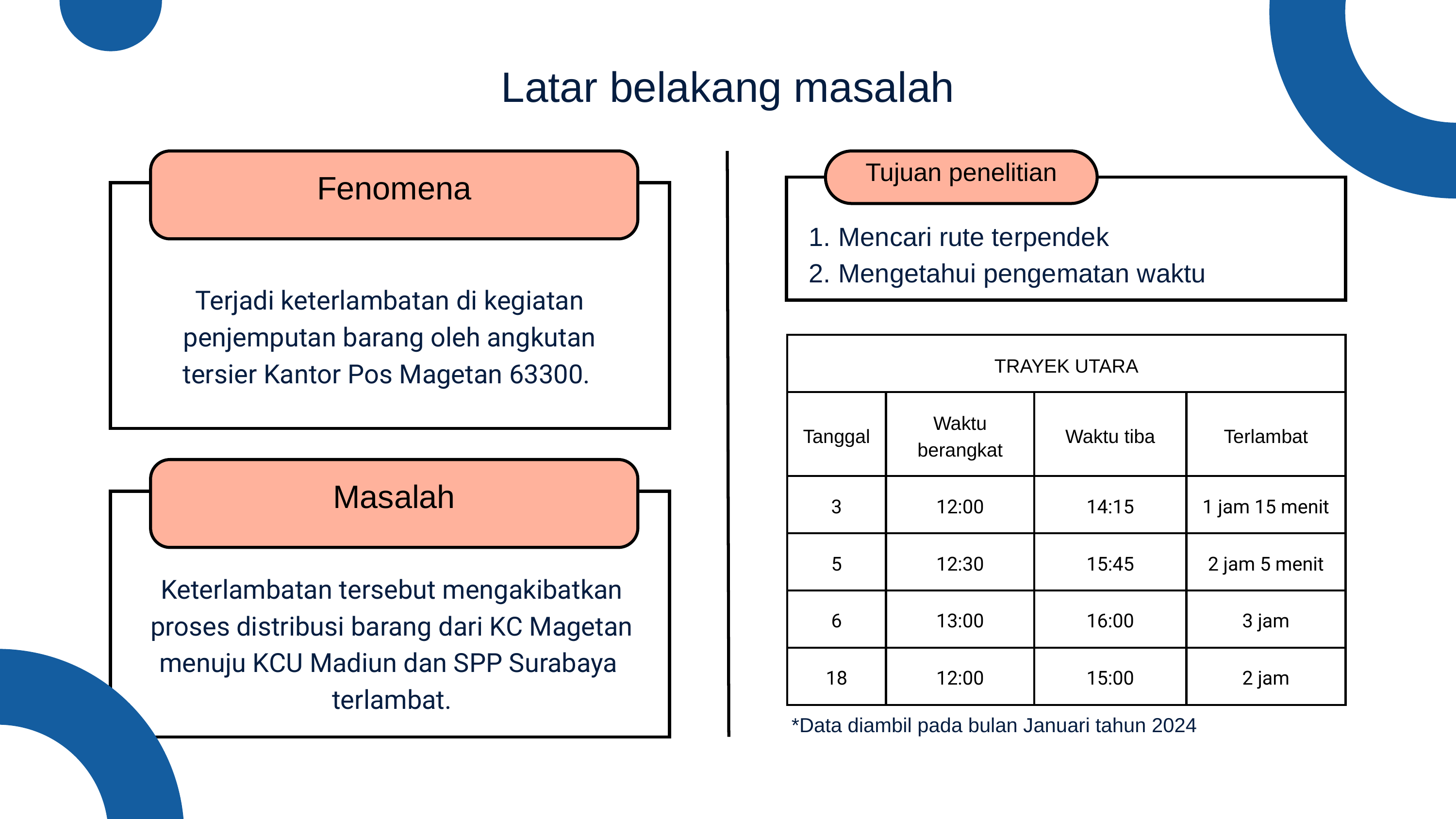

Latar belakang masalah

Fenomena

Tujuan penelitian

dxx

dxx
 Mencari rute terpendek
 Mengetahui pengematan waktu
Terjadi keterlambatan di kegiatan penjemputan barang oleh angkutan tersier Kantor Pos Magetan 63300.
| TRAYEK UTARA | TRAYEK UTARA | TRAYEK UTARA | TRAYEK UTARA |
| --- | --- | --- | --- |
| Tanggal | Waktu berangkat | Waktu tiba | Terlambat |
| 3 | 12:00 | 14:15 | 1 jam 15 menit |
| 5 | 12:30 | 15:45 | 2 jam 5 menit |
| 6 | 13:00 | 16:00 | 3 jam |
| 18 | 12:00 | 15:00 | 2 jam |

Masalah

dxx
Keterlambatan tersebut mengakibatkan proses distribusi barang dari KC Magetan menuju KCU Madiun dan SPP Surabaya  terlambat.

*Data diambil pada bulan Januari tahun 2024